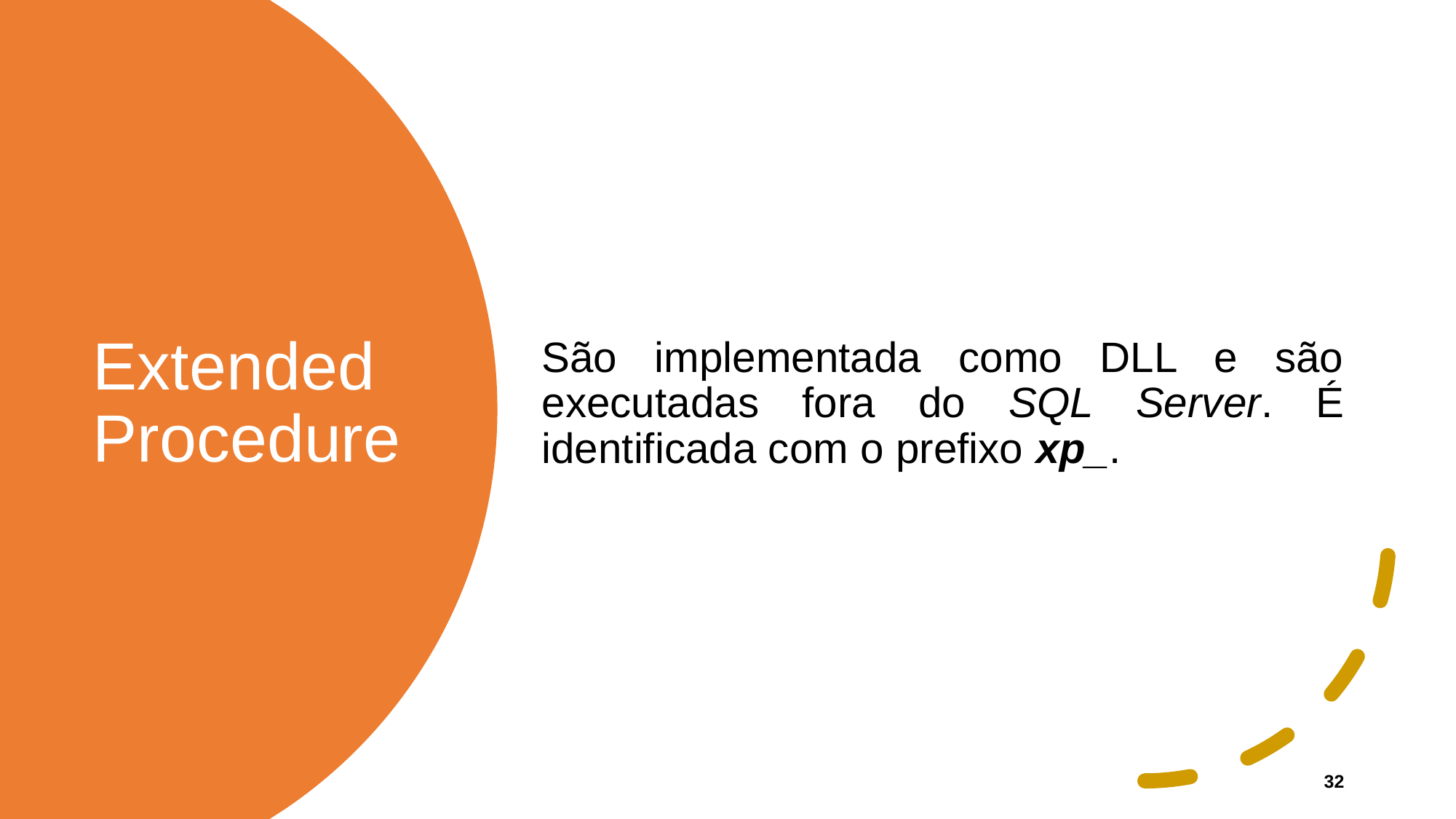

São implementada como DLL e são executadas fora do SQL Server. É identificada com o prefixo xp_.
# Extended Procedure

32